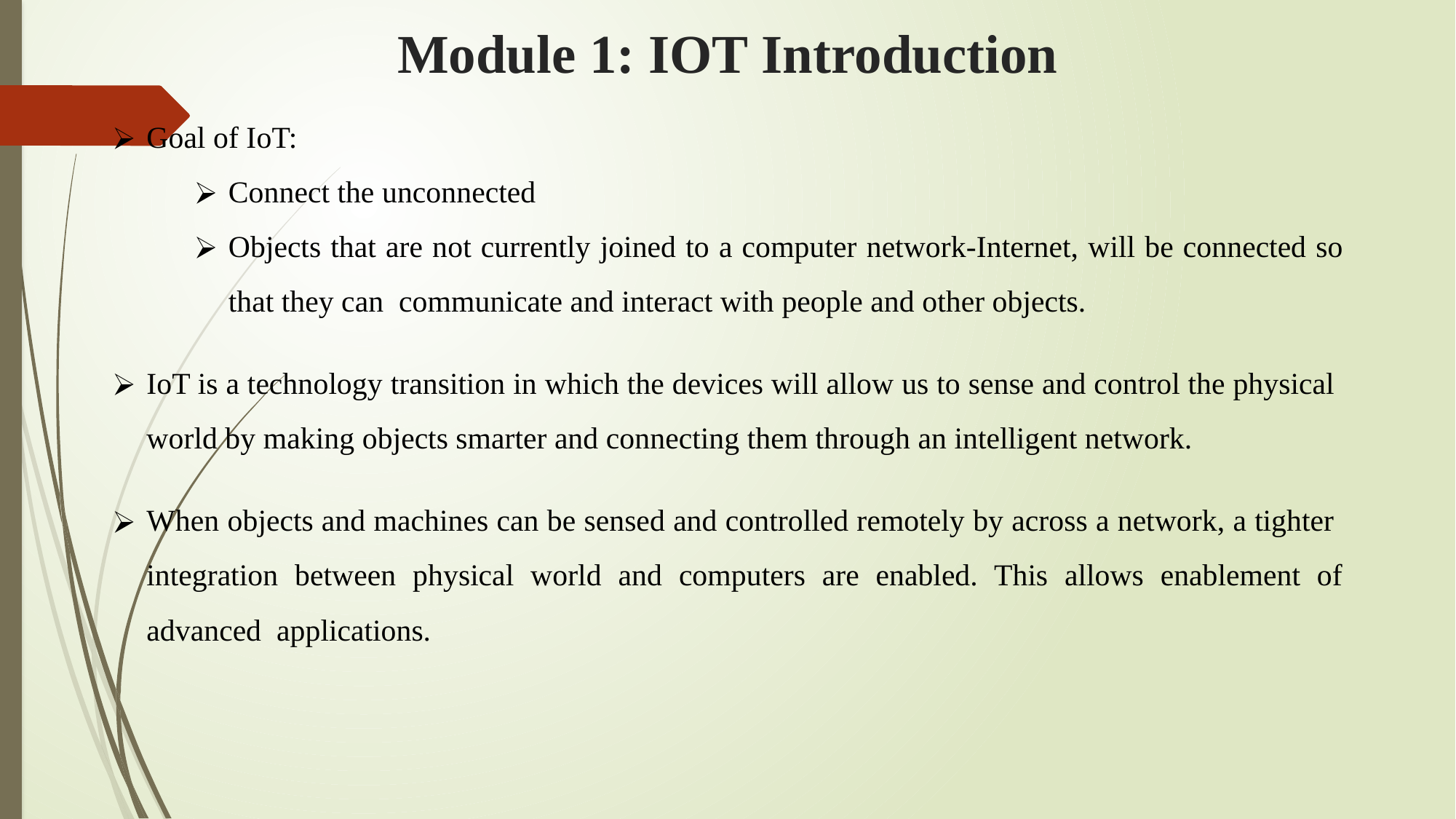

# Module 1: IOT Introduction
Goal of IoT:
Connect the unconnected
Objects that are not currently joined to a computer network-Internet, will be connected so that they can  communicate and interact with people and other objects.
IoT is a technology transition in which the devices will allow us to sense and control the physical  world by making objects smarter and connecting them through an intelligent network.
When objects and machines can be sensed and controlled remotely by across a network, a tighter  integration between physical world and computers are enabled. This allows enablement of advanced  applications.